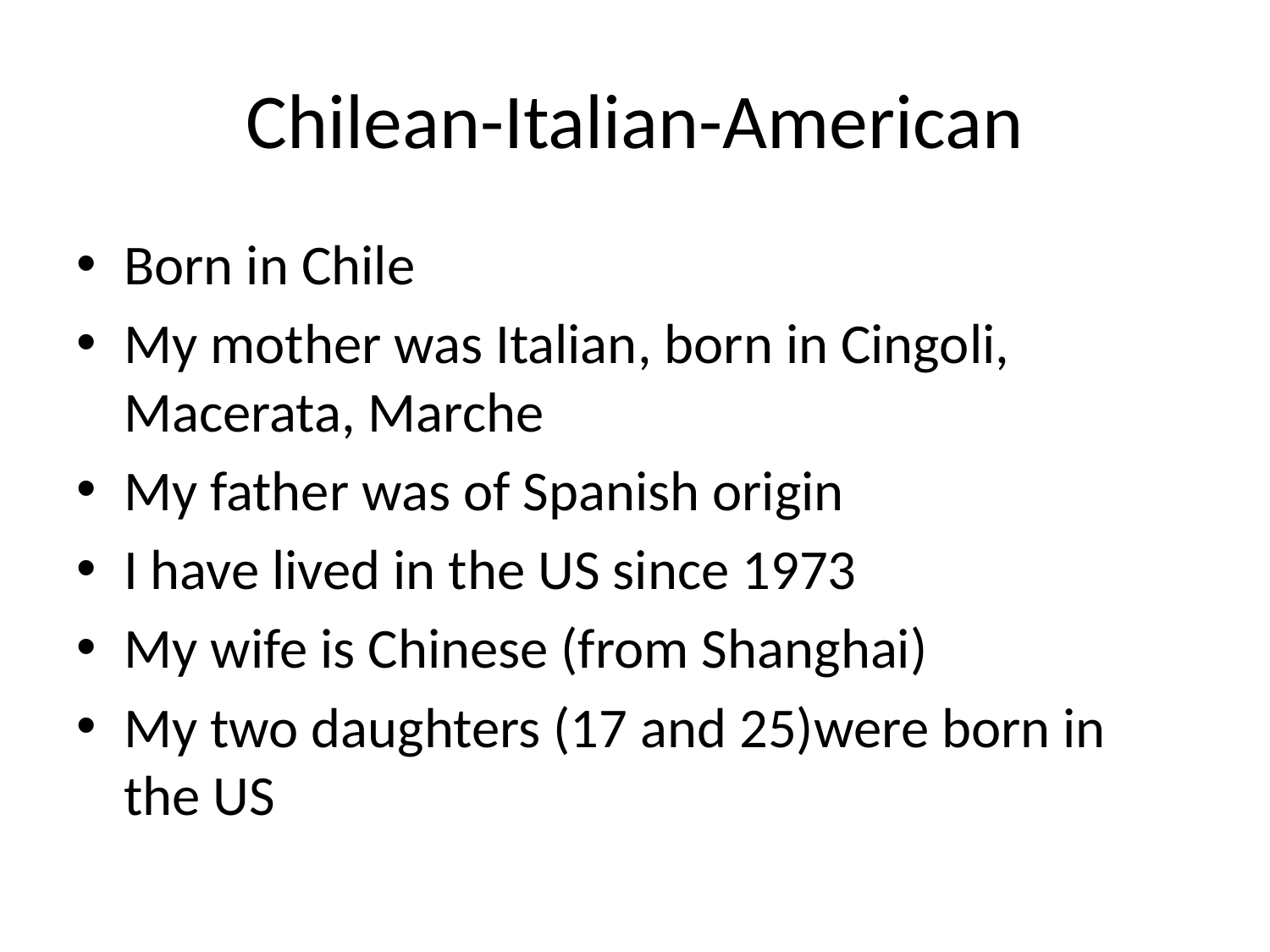

# Chilean-Italian-American
Born in Chile
My mother was Italian, born in Cingoli, Macerata, Marche
My father was of Spanish origin
I have lived in the US since 1973
My wife is Chinese (from Shanghai)
My two daughters (17 and 25)were born in the US